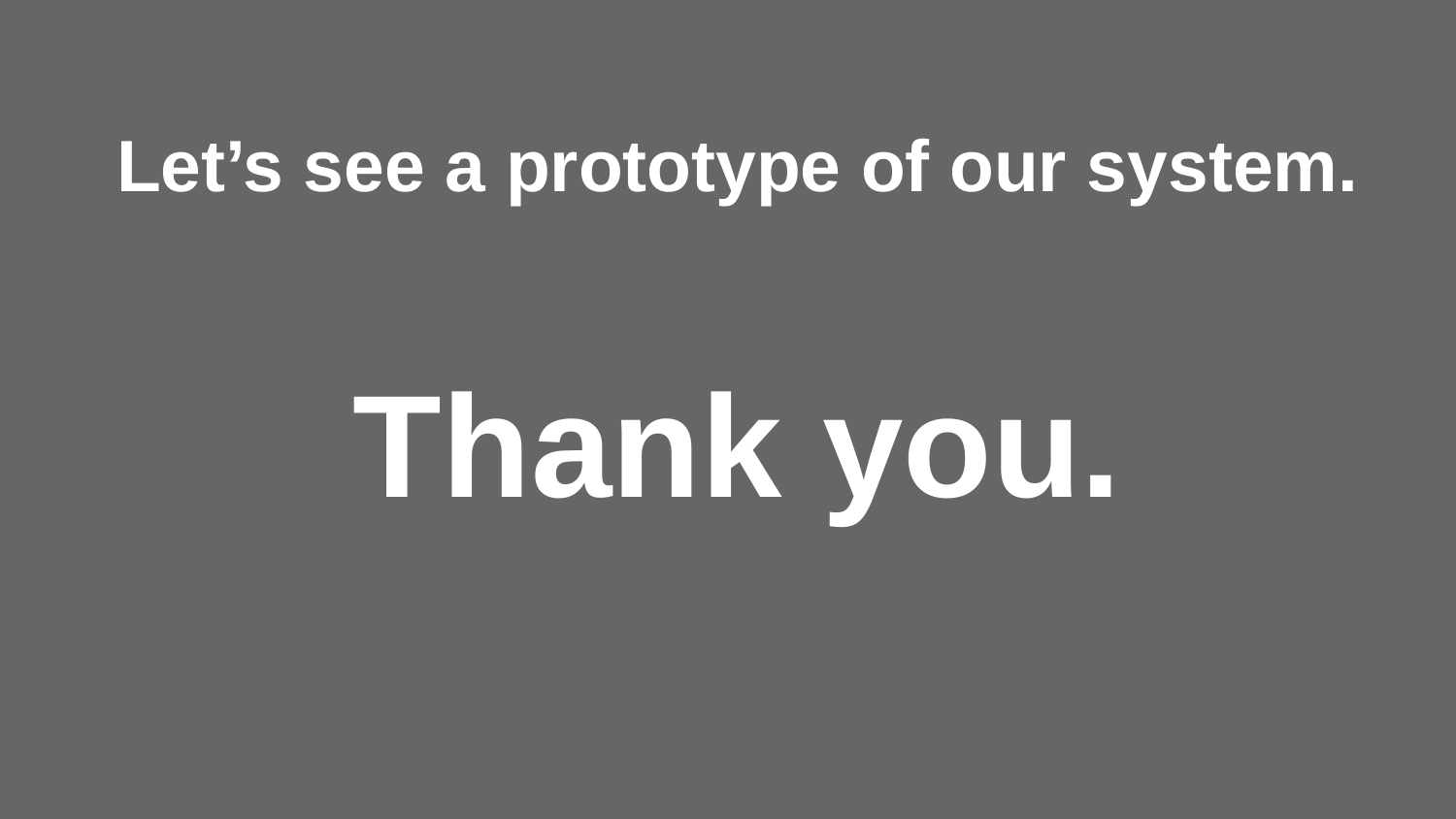

Let’s see a prototype of our system.

Thank you.